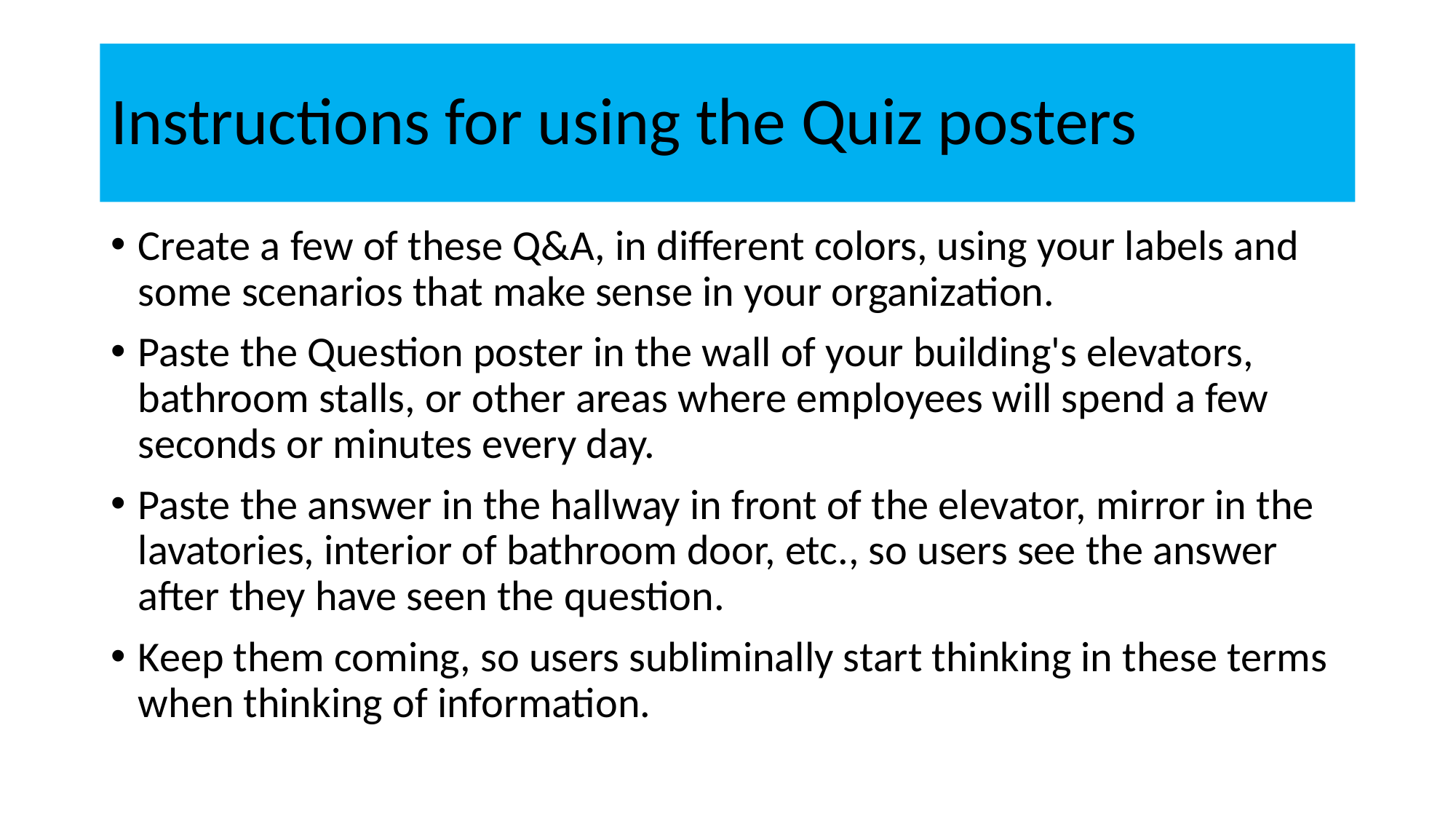

# Instructions for using the Quiz posters
Create a few of these Q&A, in different colors, using your labels and some scenarios that make sense in your organization.
Paste the Question poster in the wall of your building's elevators, bathroom stalls, or other areas where employees will spend a few seconds or minutes every day.
Paste the answer in the hallway in front of the elevator, mirror in the lavatories, interior of bathroom door, etc., so users see the answer after they have seen the question.
Keep them coming, so users subliminally start thinking in these terms when thinking of information.